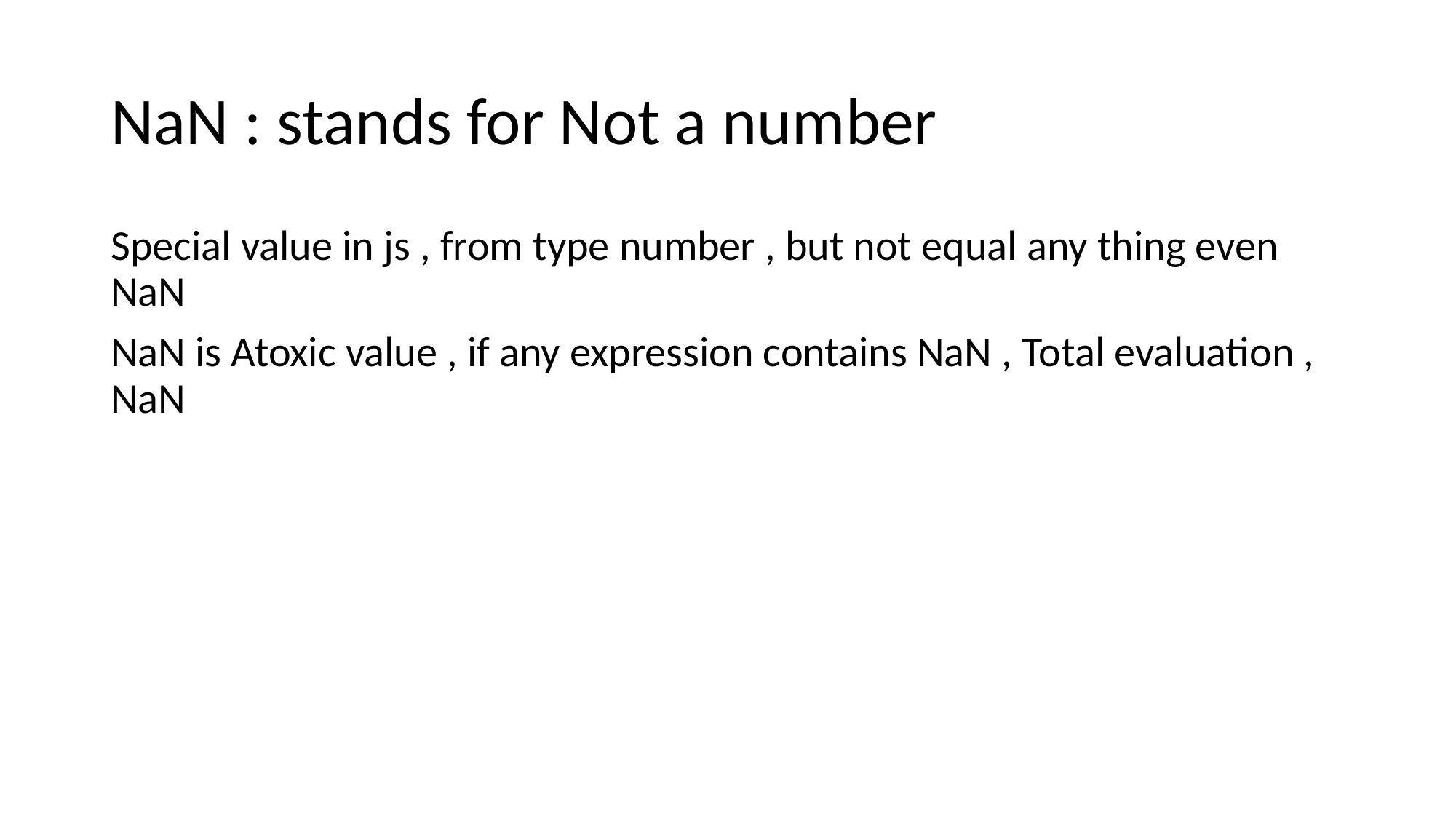

# NaN : stands for Not a number
Special value in js , from type number , but not equal any thing even NaN
NaN is Atoxic value , if any expression contains NaN , Total evaluation , NaN